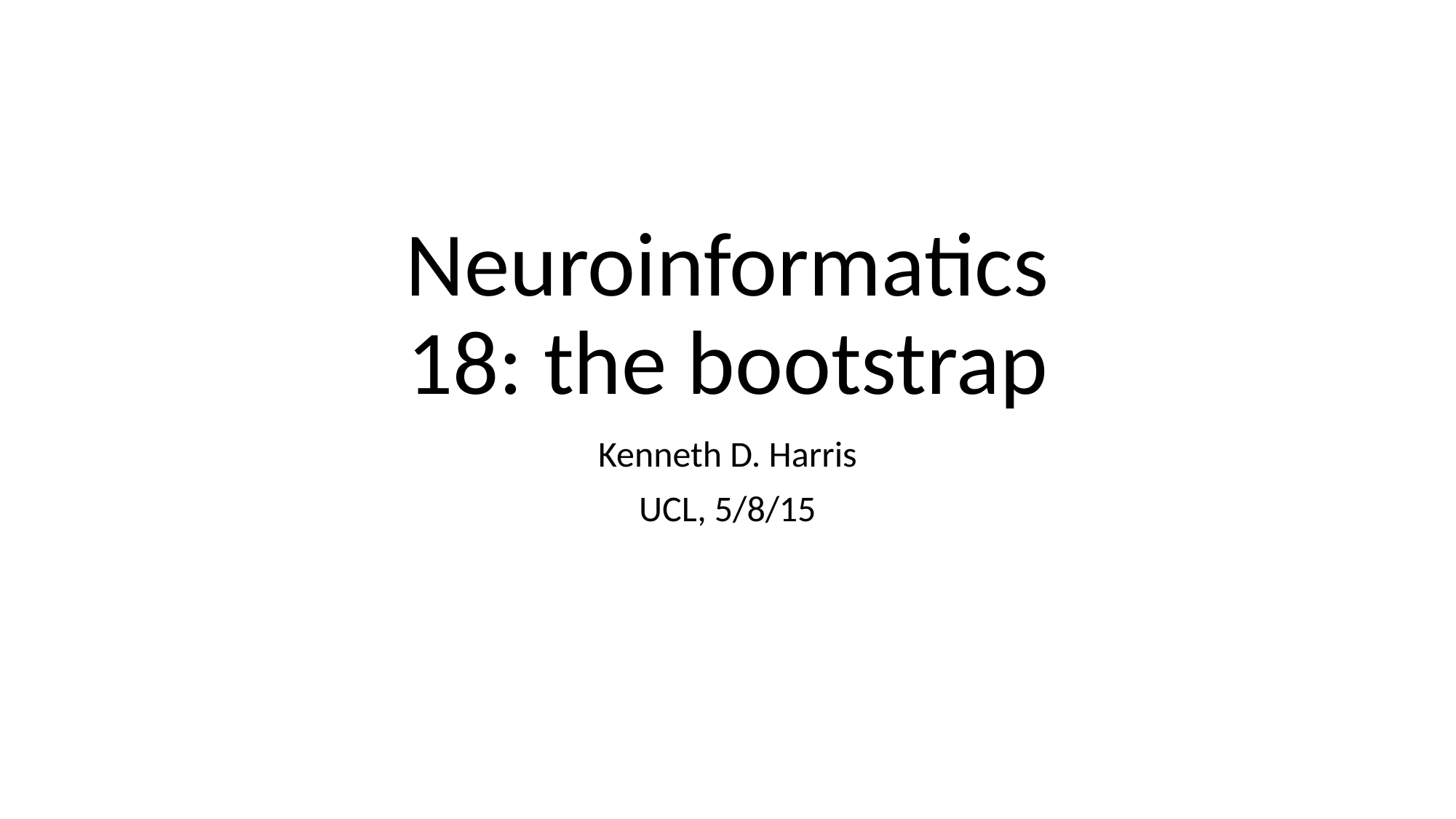

# Neuroinformatics 18: the bootstrap
Kenneth D. Harris
UCL, 5/8/15